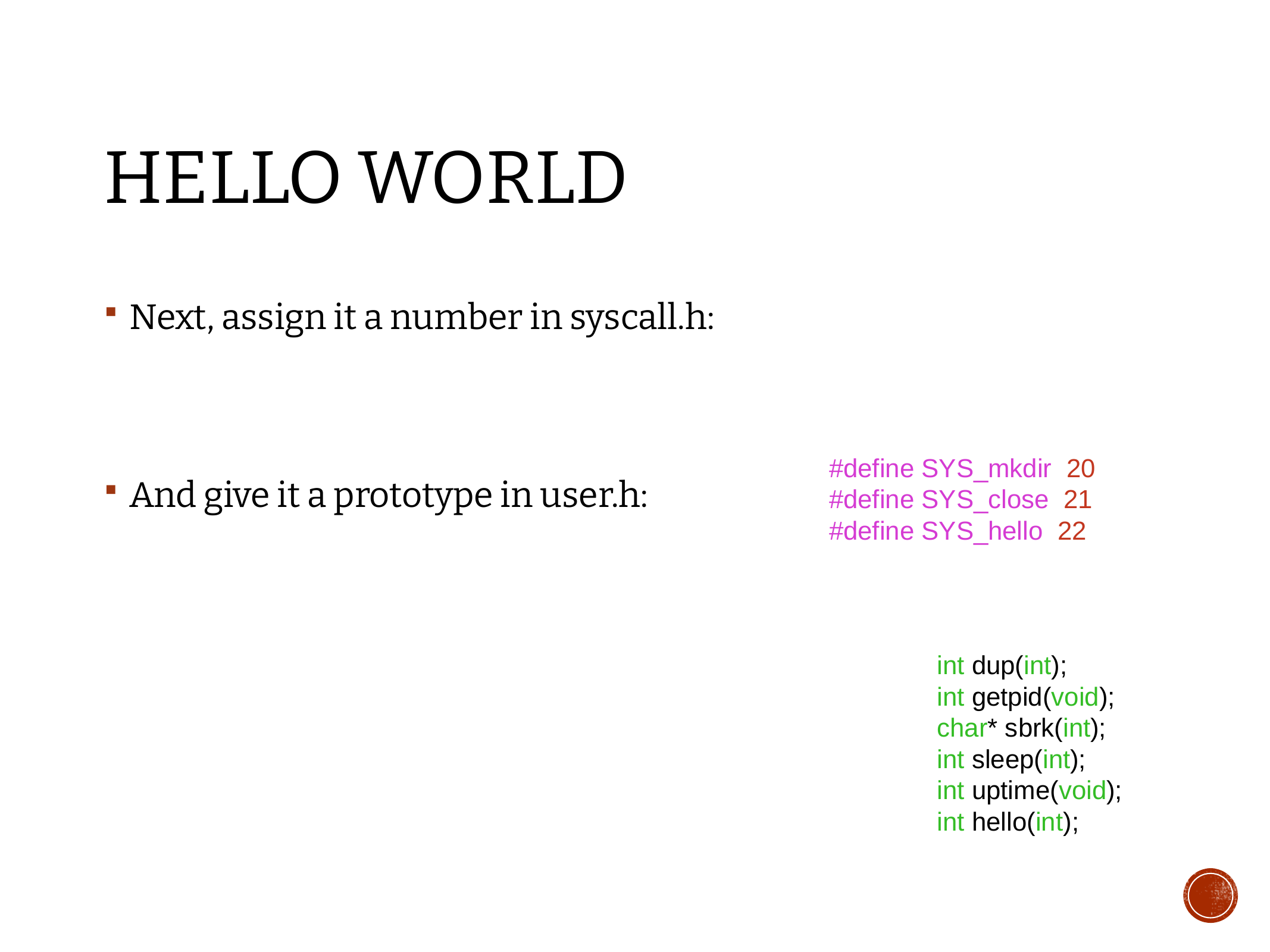

# Hello World
Next, assign it a number in syscall.h:

And give it a prototype in user.h:
#define SYS_mkdir  20
#define SYS_close  21
#define SYS_hello  22
int dup(int);
int getpid(void);
char* sbrk(int);
int sleep(int);
int uptime(void);
int hello(int);